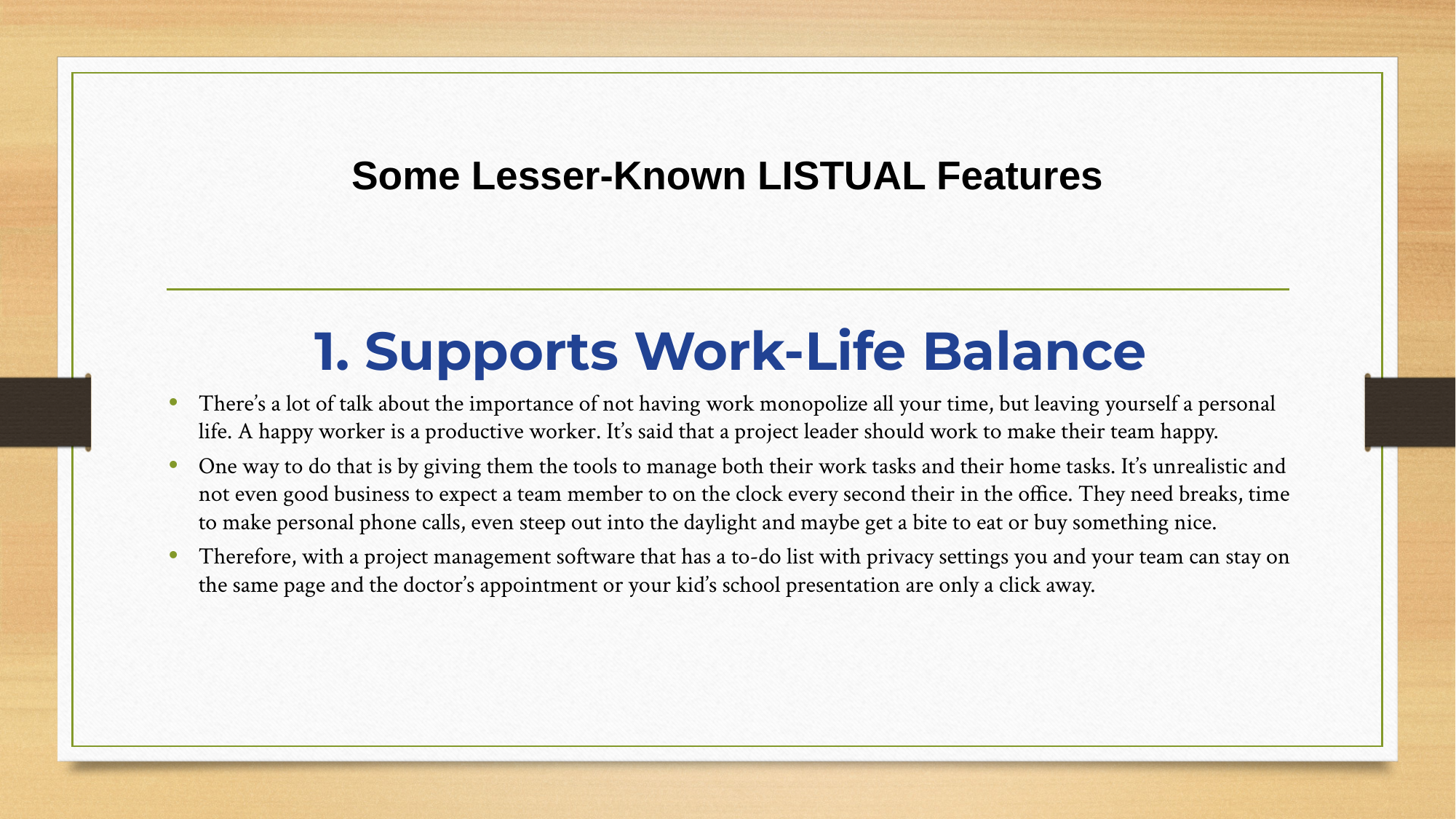

# Some Lesser-Known LISTUAL Features
1. Supports Work-Life Balance
There’s a lot of talk about the importance of not having work monopolize all your time, but leaving yourself a personal life. A happy worker is a productive worker. It’s said that a project leader should work to make their team happy.
One way to do that is by giving them the tools to manage both their work tasks and their home tasks. It’s unrealistic and not even good business to expect a team member to on the clock every second their in the office. They need breaks, time to make personal phone calls, even steep out into the daylight and maybe get a bite to eat or buy something nice.
Therefore, with a project management software that has a to-do list with privacy settings you and your team can stay on the same page and the doctor’s appointment or your kid’s school presentation are only a click away.